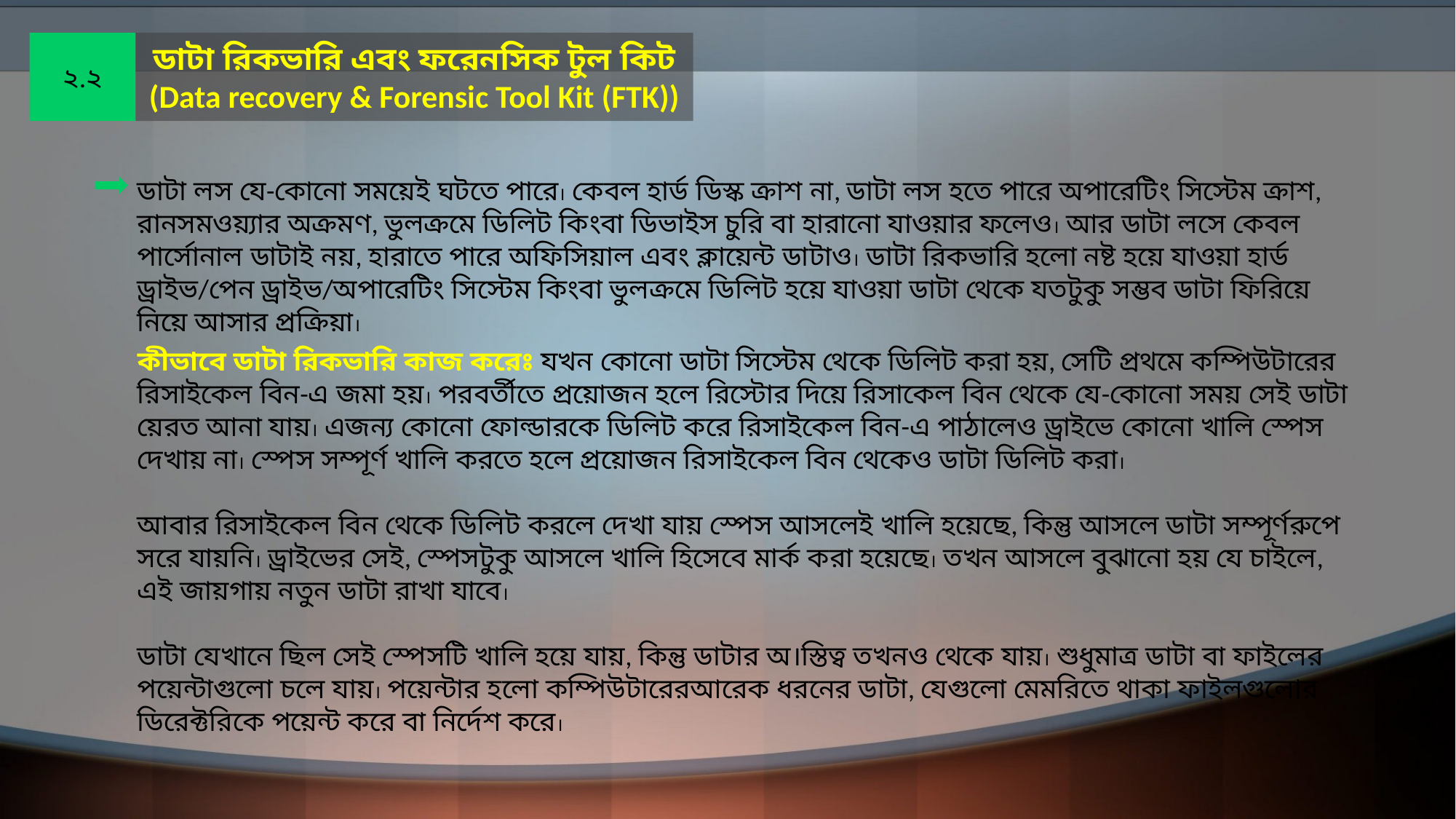

২.২
ডাটা রিকভারি এবং ফরেনসিক টুল কিট
(Data recovery & Forensic Tool Kit (FTK))

ডাটা লস যে-কোনো সময়েই ঘটতে পারে। কেবল হার্ড ডিস্ক ক্রাশ না, ডাটা লস হতে পারে অপারেটিং সিস্টেম ক্রাশ, রানসমওয়্যার অক্রমণ, ভুলক্রমে ডিলিট কিংবা ডিভাইস চুরি বা হারানো যাওয়ার ফলেও। আর ডাটা লসে কেবল পার্সোনাল ডাটাই নয়, হারাতে পারে অফিসিয়াল এবং ক্লায়েন্ট ডাটাও। ডাটা রিকভারি হলো নষ্ট হয়ে যাওয়া হার্ড ড্রাইভ/পেন ড্রাইভ/অপারেটিং সিস্টেম কিংবা ভুলক্রমে ডিলিট হয়ে যাওয়া ডাটা থেকে যতটুকু সম্ভব ডাটা ফিরিয়ে নিয়ে আসার প্রক্রিয়া।

কীভাবে ডাটা রিকভারি কাজ করেঃ যখন কোনো ডাটা সিস্টেম থেকে ডিলিট করা হয়, সেটি প্রথমে কম্পিউটারের রিসাইকেল বিন-এ জমা হয়। পরবর্তীতে প্রয়োজন হলে রিস্টোর দিয়ে রিসাকেল বিন থেকে যে-কোনো সময় সেই ডাটা য়েরত আনা যায়। এজন্য কোনো ফোল্ডারকে ডিলিট করে রিসাইকেল বিন-এ পাঠালেও ড্রাইভে কোনো খালি স্পেস দেখায় না। স্পেস সম্পূর্ণ খালি করতে হলে প্রয়োজন রিসাইকেল বিন থেকেও ডাটা ডিলিট করা।

আবার রিসাইকেল বিন থেকে ডিলিট করলে দেখা যায় স্পেস আসলেই খালি হয়েছে, কিন্তু আসলে ডাটা সম্পূর্ণরুপে সরে যায়নি। ড্রাইভের সেই, স্পেসটুকু আসলে খালি হিসেবে মার্ক করা হয়েছে। তখন আসলে বুঝানো হয় যে চাইলে, এই জায়গায় নতুন ডাটা রাখা যাবে।

ডাটা যেখানে ছিল সেই স্পেসটি খালি হয়ে যায়, কিন্তু ডাটার অ।স্তিত্ব তখনও থেকে যায়। শুধুমাত্র ডাটা বা ফাইলের পয়েন্টাগুলো চলে যায়। পয়েন্টার হলো কম্পিউটারেরআরেক ধরনের ডাটা, যেগুলো মেমরিতে থাকা ফাইলগুলোর ডিরেক্টরিকে পয়েন্ট করে বা নির্দেশ করে।